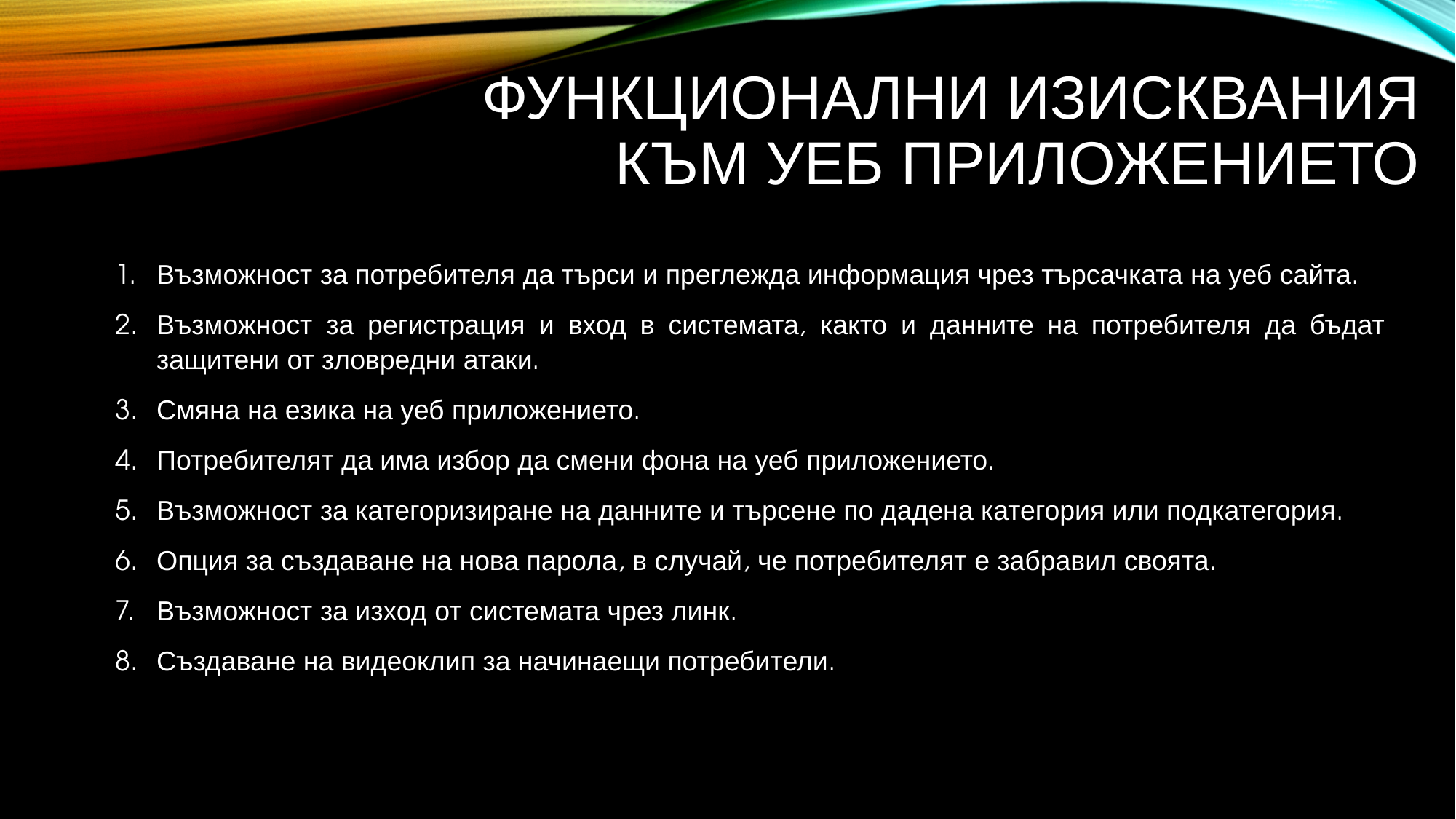

# Функционални изисквания към уеб приложението
Възможност за потребителя да търси и преглежда информация чрез търсачката на уеб сайта.
Възможност за регистрация и вход в системата, както и данните на потребителя да бъдат защитени от зловредни атаки.
Смяна на езика на уеб приложението.
Потребителят да има избор да смени фона на уеб приложението.
Възможност за категоризиране на данните и търсене по дадена категория или подкатегория.
Опция за създаване на нова парола, в случай, че потребителят е забравил своята.
Възможност за изход от системата чрез линк.
Създаване на видеоклип за начинаещи потребители.